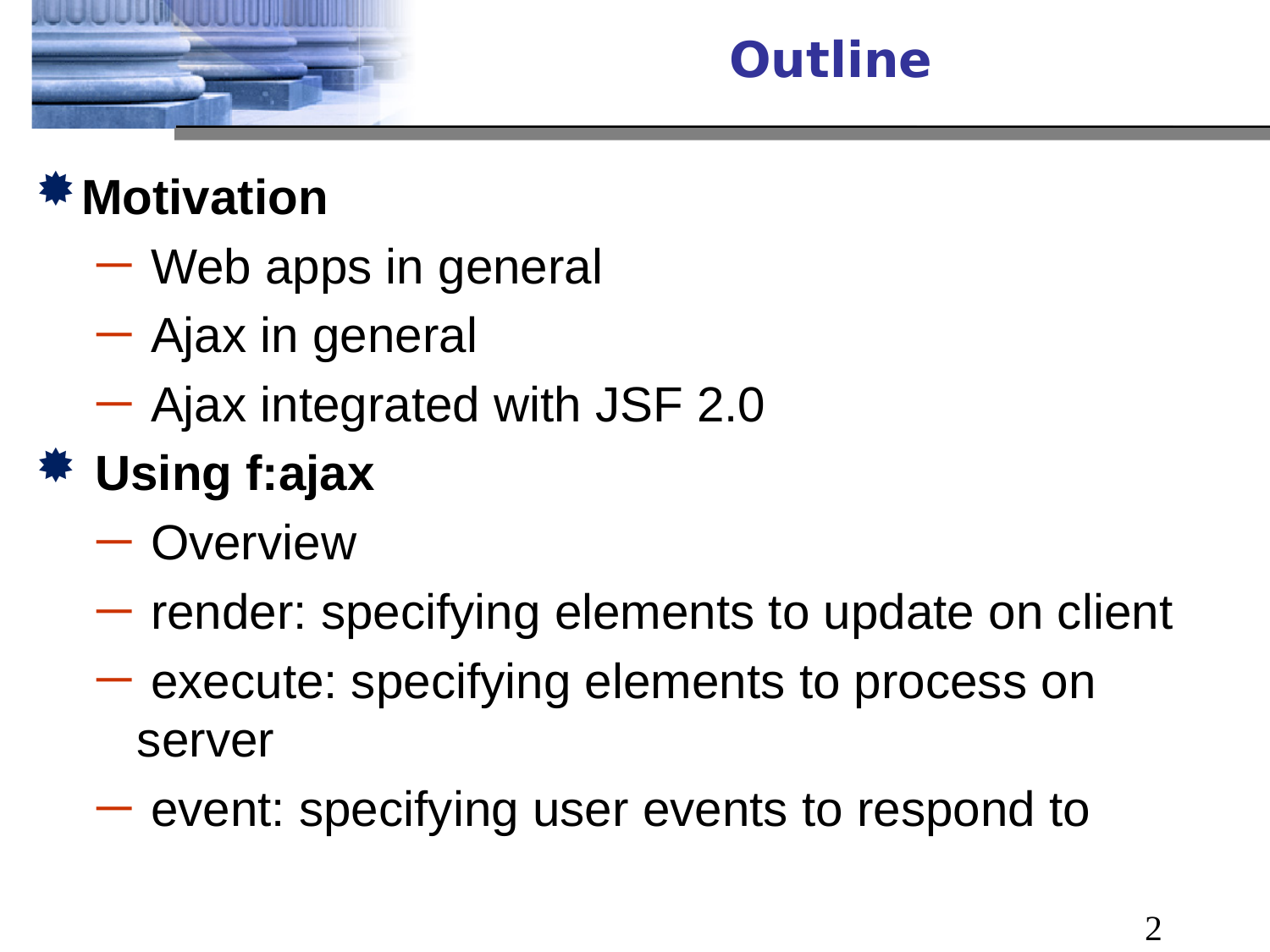

# Outline
Motivation
 Web apps in general
 Ajax in general
 Ajax integrated with JSF 2.0
 Using f:ajax
 Overview
 render: specifying elements to update on client
 execute: specifying elements to process on server
 event: specifying user events to respond to